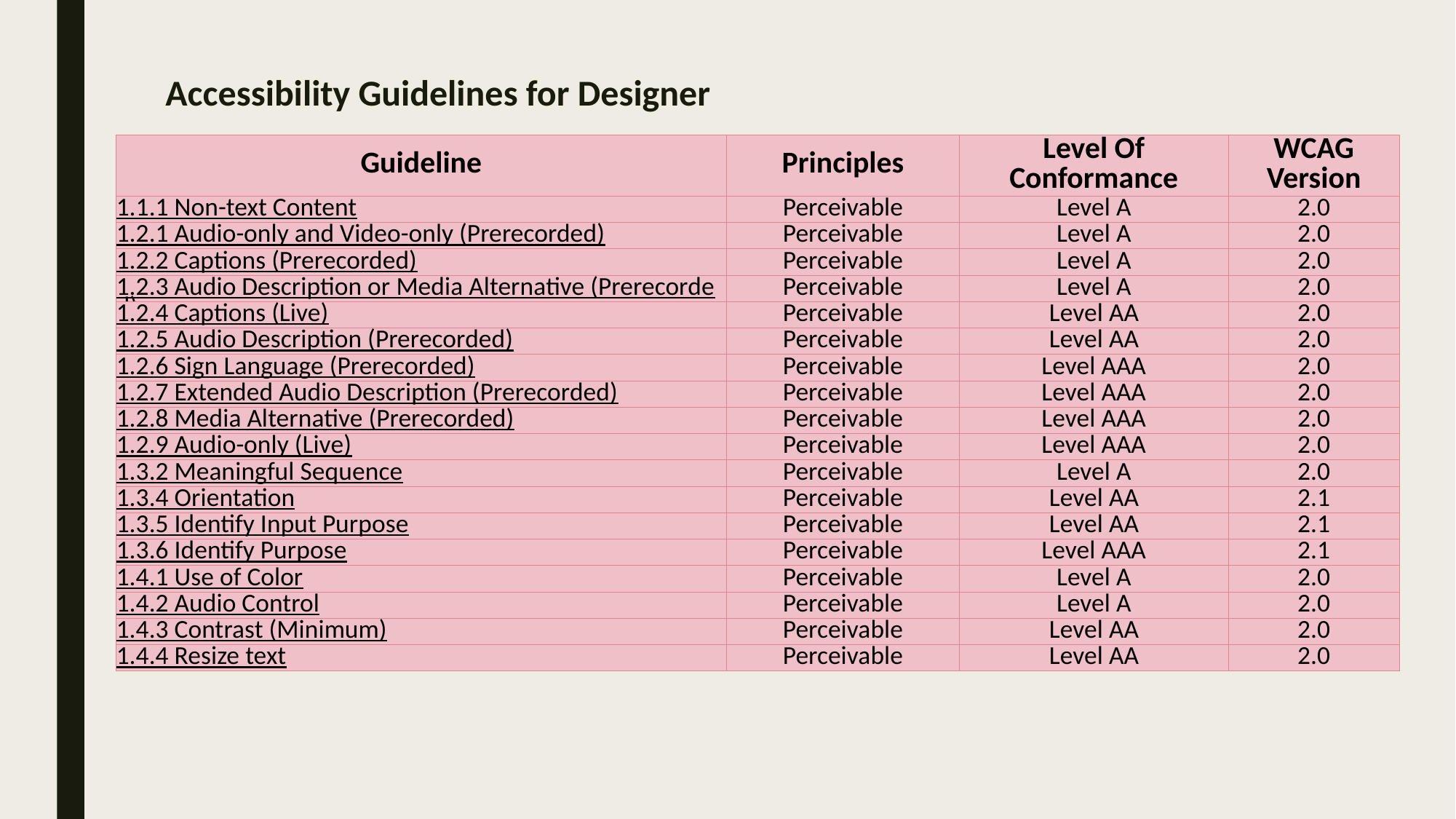

# Accessibility Guidelines for Designer
| Guideline | Principles | Level Of Conformance | WCAG Version |
| --- | --- | --- | --- |
| 1.1.1 Non-text Content | Perceivable | Level A | 2.0 |
| 1.2.1 Audio-only and Video-only (Prerecorded) | Perceivable | Level A | 2.0 |
| 1.2.2 Captions (Prerecorded) | Perceivable | Level A | 2.0 |
| 1.2.3 Audio Description or Media Alternative (Prerecorded) | Perceivable | Level A | 2.0 |
| 1.2.4 Captions (Live) | Perceivable | Level AA | 2.0 |
| 1.2.5 Audio Description (Prerecorded) | Perceivable | Level AA | 2.0 |
| 1.2.6 Sign Language (Prerecorded) | Perceivable | Level AAA | 2.0 |
| 1.2.7 Extended Audio Description (Prerecorded) | Perceivable | Level AAA | 2.0 |
| 1.2.8 Media Alternative (Prerecorded) | Perceivable | Level AAA | 2.0 |
| 1.2.9 Audio-only (Live) | Perceivable | Level AAA | 2.0 |
| 1.3.2 Meaningful Sequence | Perceivable | Level A | 2.0 |
| 1.3.4 Orientation | Perceivable | Level AA | 2.1 |
| 1.3.5 Identify Input Purpose | Perceivable | Level AA | 2.1 |
| 1.3.6 Identify Purpose | Perceivable | Level AAA | 2.1 |
| 1.4.1 Use of Color | Perceivable | Level A | 2.0 |
| 1.4.2 Audio Control | Perceivable | Level A | 2.0 |
| 1.4.3 Contrast (Minimum) | Perceivable | Level AA | 2.0 |
| 1.4.4 Resize text | Perceivable | Level AA | 2.0 |